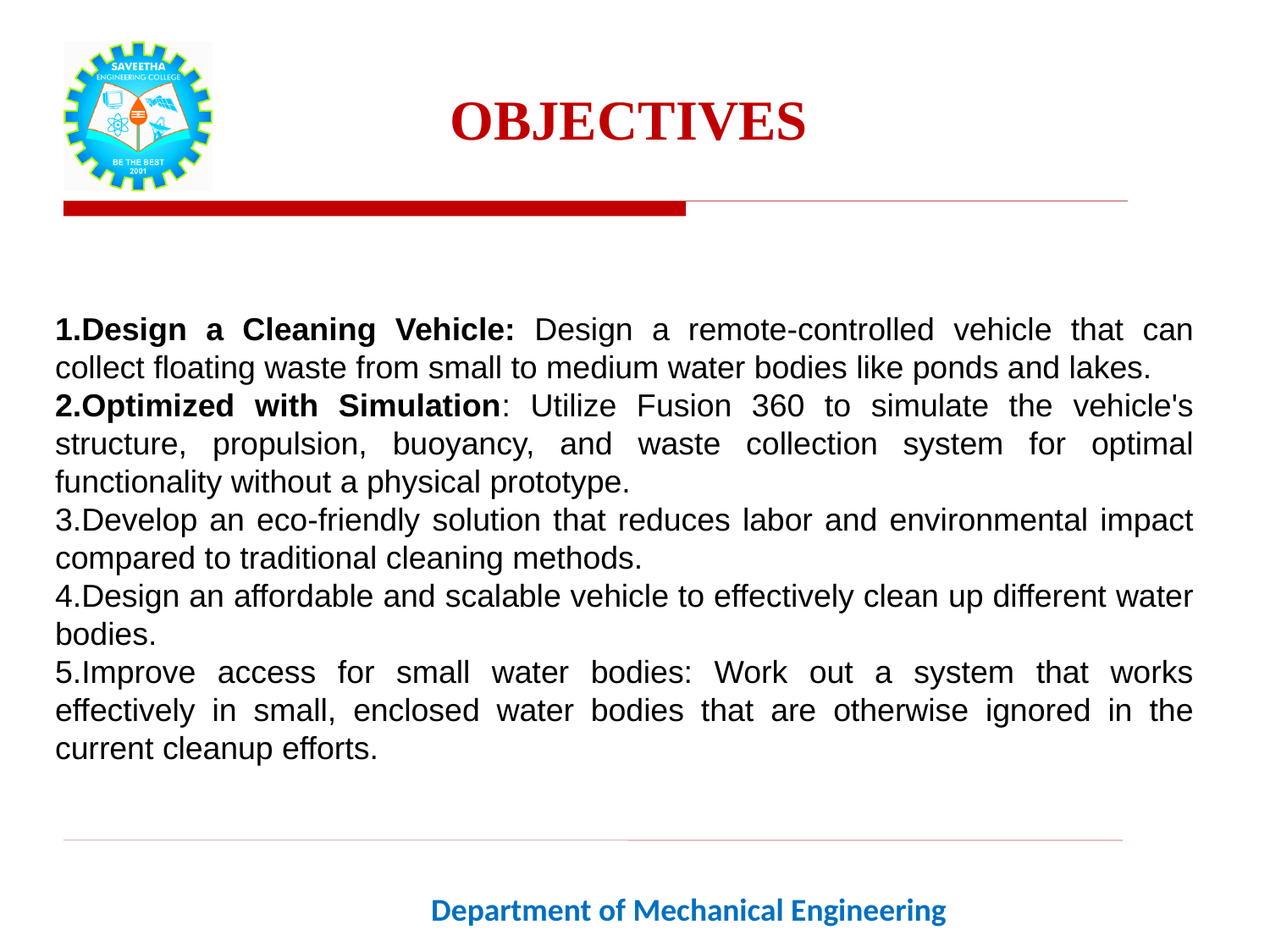

# OBJECTIVES

Design a Cleaning Vehicle: Design a remote-controlled vehicle that can collect floating waste from small to medium water bodies like ponds and lakes.
Optimized with Simulation: Utilize Fusion 360 to simulate the vehicle's structure, propulsion, buoyancy, and waste collection system for optimal functionality without a physical prototype.
Develop an eco-friendly solution that reduces labor and environmental impact compared to traditional cleaning methods.
Design an affordable and scalable vehicle to effectively clean up different water bodies.
Improve access for small water bodies: Work out a system that works effectively in small, enclosed water bodies that are otherwise ignored in the current cleanup efforts.

Department of Mechanical Engineering